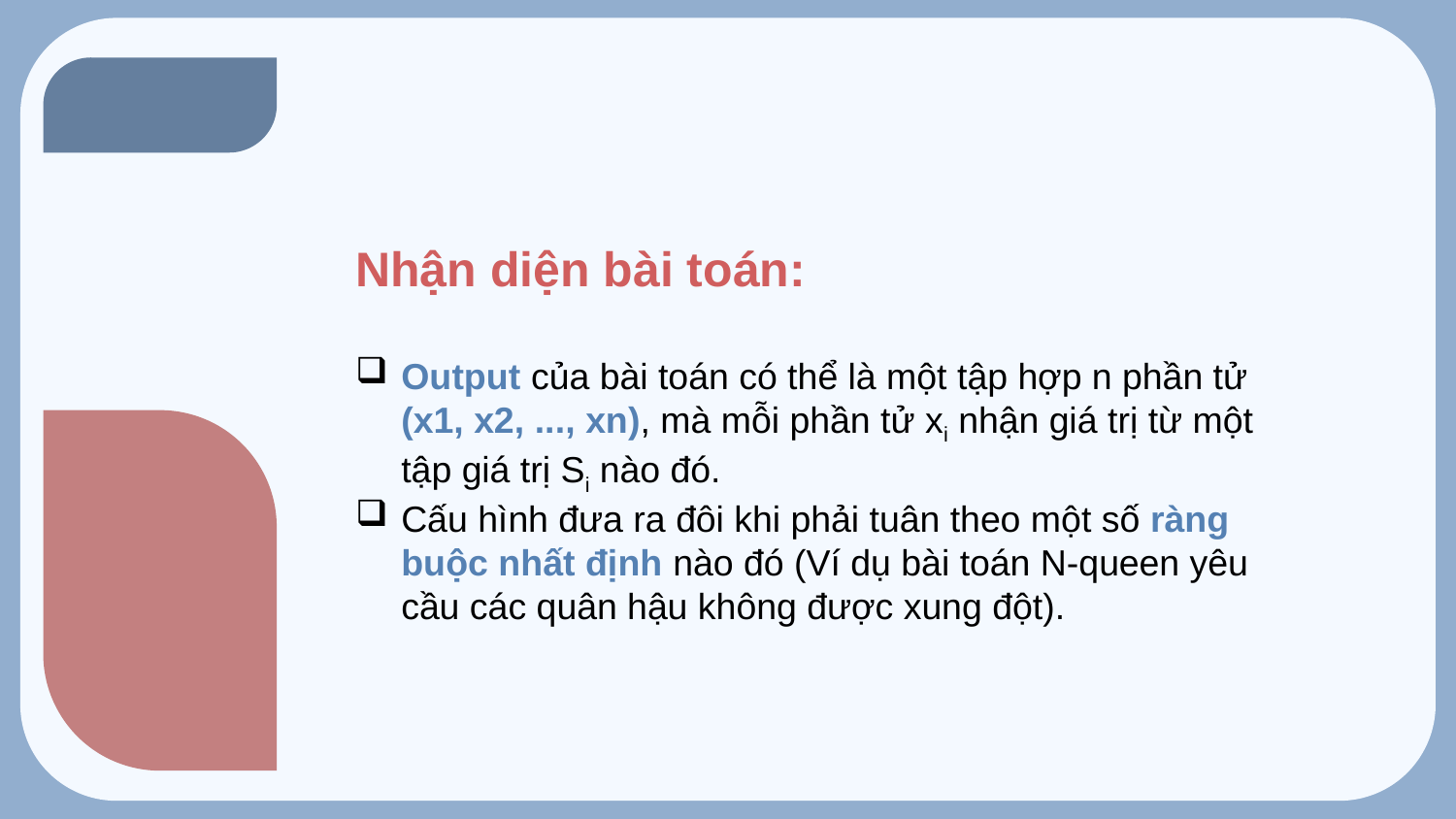

Nhận diện bài toán:
Output của bài toán có thể là một tập hợp n phần tử (x1, x2, ..., xn), mà mỗi phần tử xi nhận giá trị từ một tập giá trị Si nào đó.
Cấu hình đưa ra đôi khi phải tuân theo một số ràng buộc nhất định nào đó (Ví dụ bài toán N-queen yêu cầu các quân hậu không được xung đột).